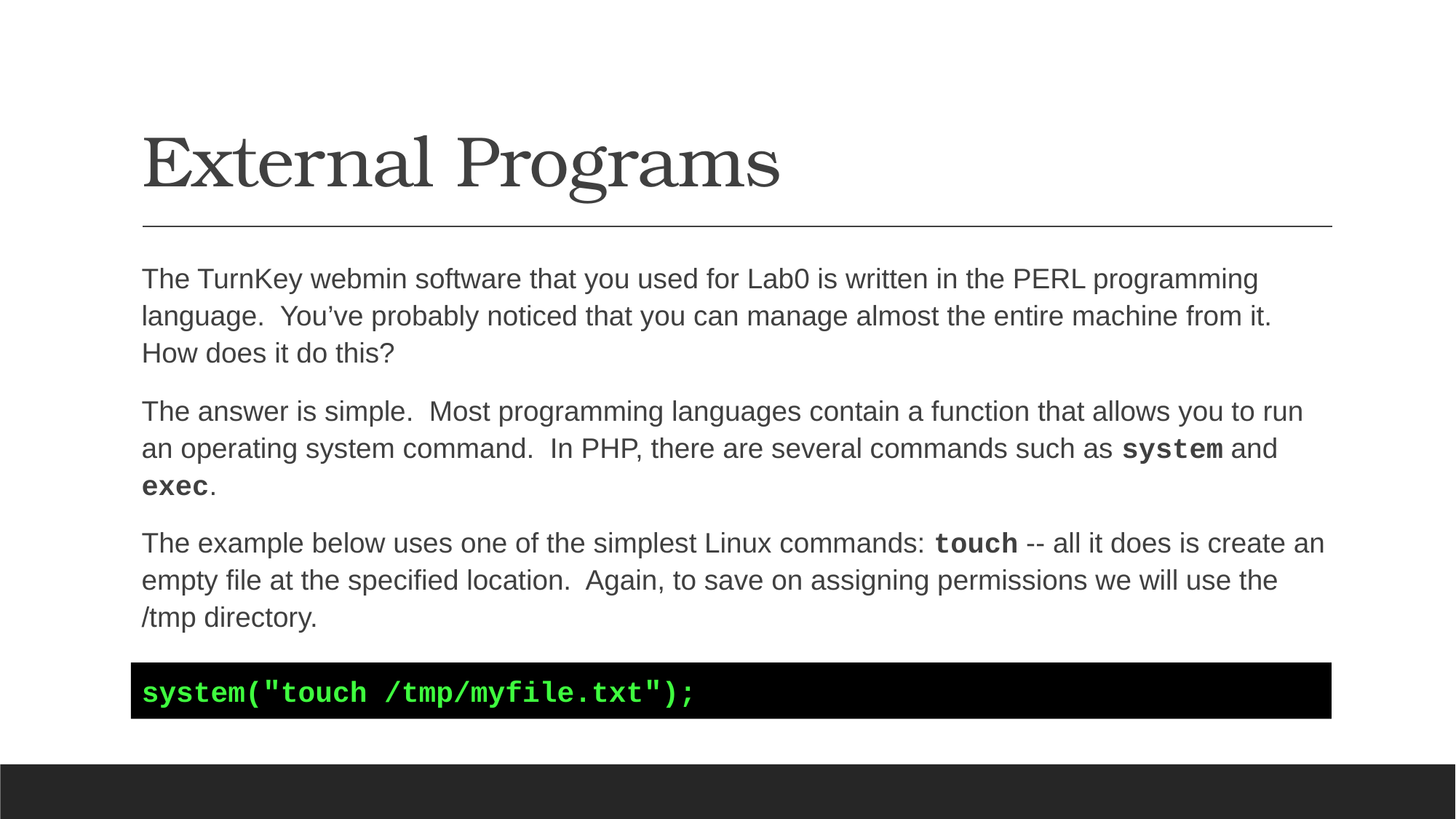

# External Programs
The TurnKey webmin software that you used for Lab0 is written in the PERL programming language.  You’ve probably noticed that you can manage almost the entire machine from it.  How does it do this?
The answer is simple.  Most programming languages contain a function that allows you to run an operating system command.  In PHP, there are several commands such as system and exec.
The example below uses one of the simplest Linux commands: touch -- all it does is create an empty file at the specified location.  Again, to save on assigning permissions we will use the /tmp directory.
system("touch /tmp/myfile.txt");